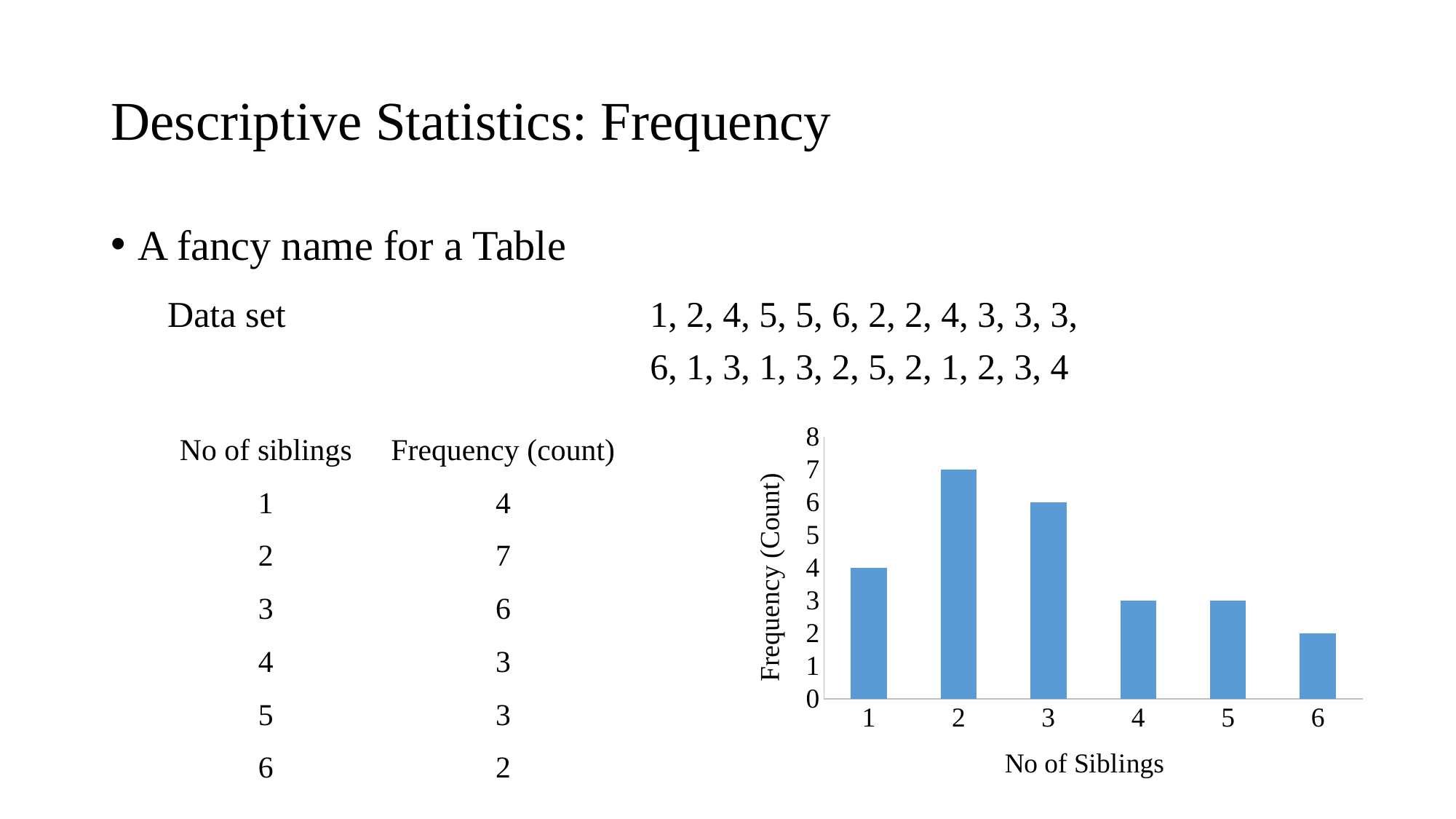

# Descriptive Statistics: Frequency
A fancy name for a Table

| Data set | 1, 2, 4, 5, 5, 6, 2, 2, 4, 3, 3, 3, |
| --- | --- |
|  | 6, 1, 3, 1, 3, 2, 5, 2, 1, 2, 3, 4 |
| No of siblings | Frequency (count) |
| --- | --- |
| 1 | 4 |
| 2 | 7 |
| 3 | 6 |
| 4 | 3 |
| 5 | 3 |
| 6 | 2 |

### Chart

| Category | Frequency (count) |
|---|---|
| 1 | 4.0 |
| 2 | 7.0 |
| 3 | 6.0 |
| 4 | 3.0 |
| 5 | 3.0 |
| 6 | 2.0 |